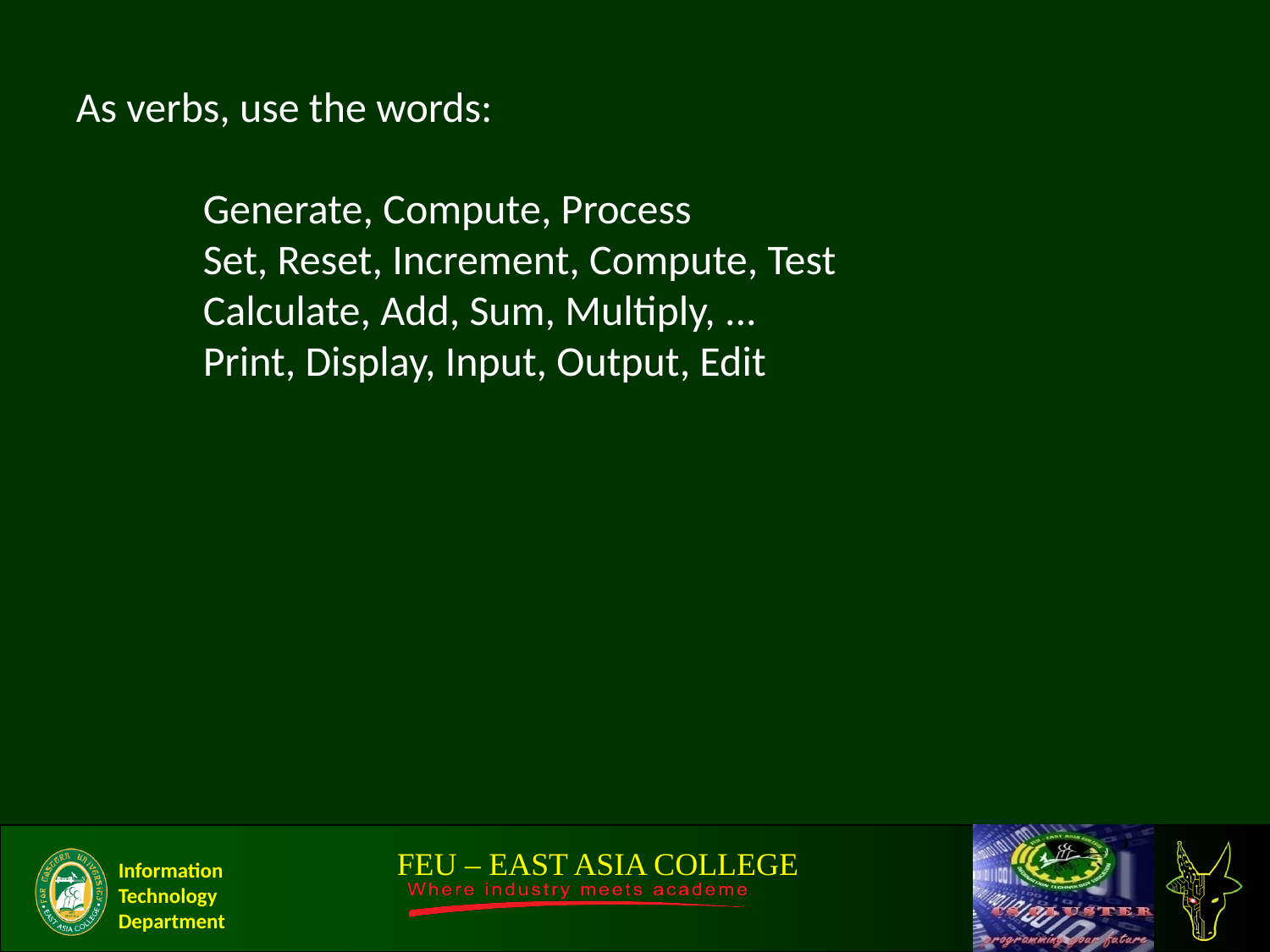

As verbs, use the words:

	Generate, Compute, Process
	Set, Reset, Increment, Compute, Test
	Calculate, Add, Sum, Multiply, ...
	Print, Display, Input, Output, Edit